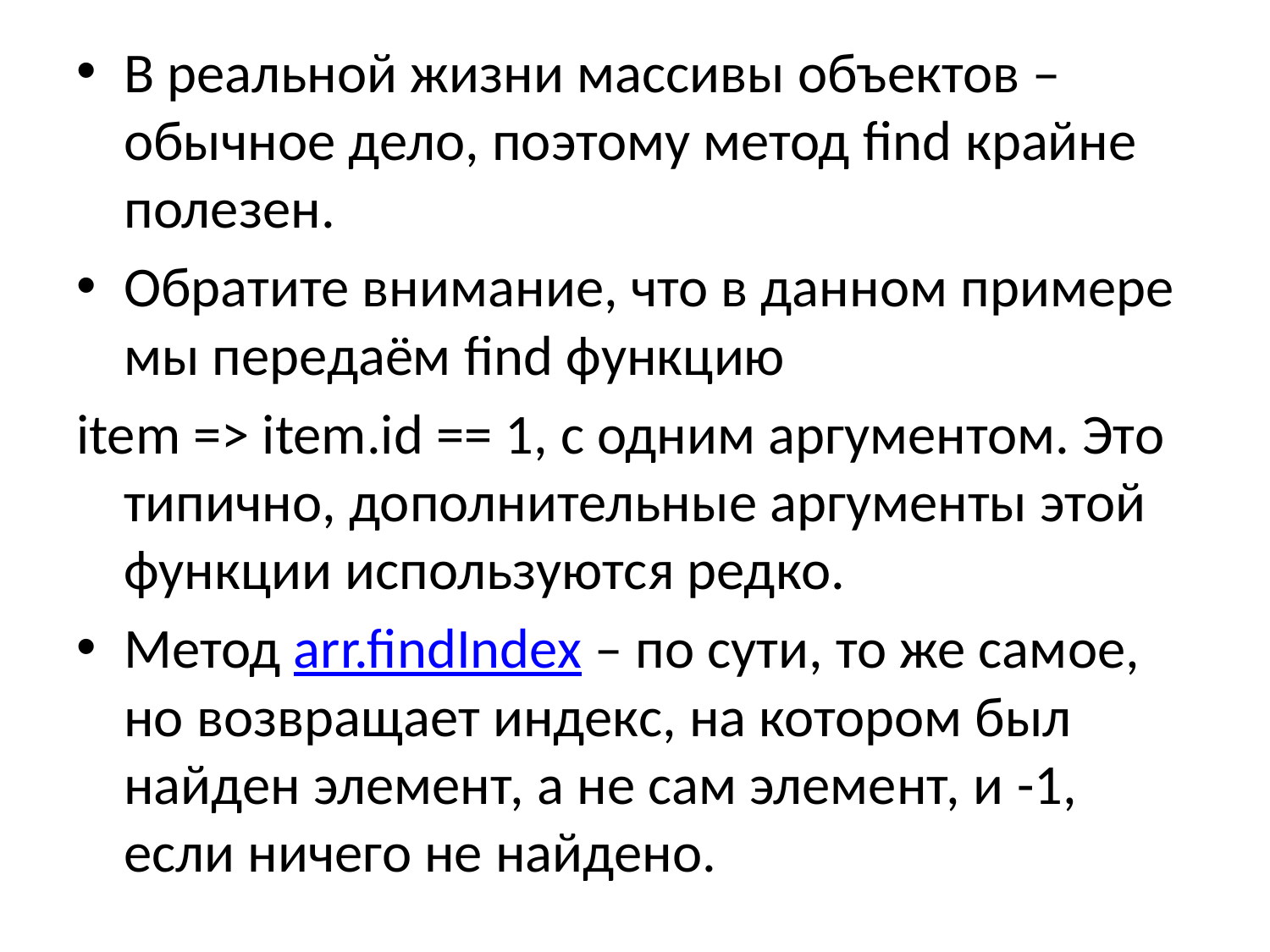

В реальной жизни массивы объектов – обычное дело, поэтому метод find крайне полезен.
Обратите внимание, что в данном примере мы передаём find функцию
item => item.id == 1, с одним аргументом. Это типично, дополнительные аргументы этой функции используются редко.
Метод arr.findIndex – по сути, то же самое, но возвращает индекс, на котором был найден элемент, а не сам элемент, и -1, если ничего не найдено.